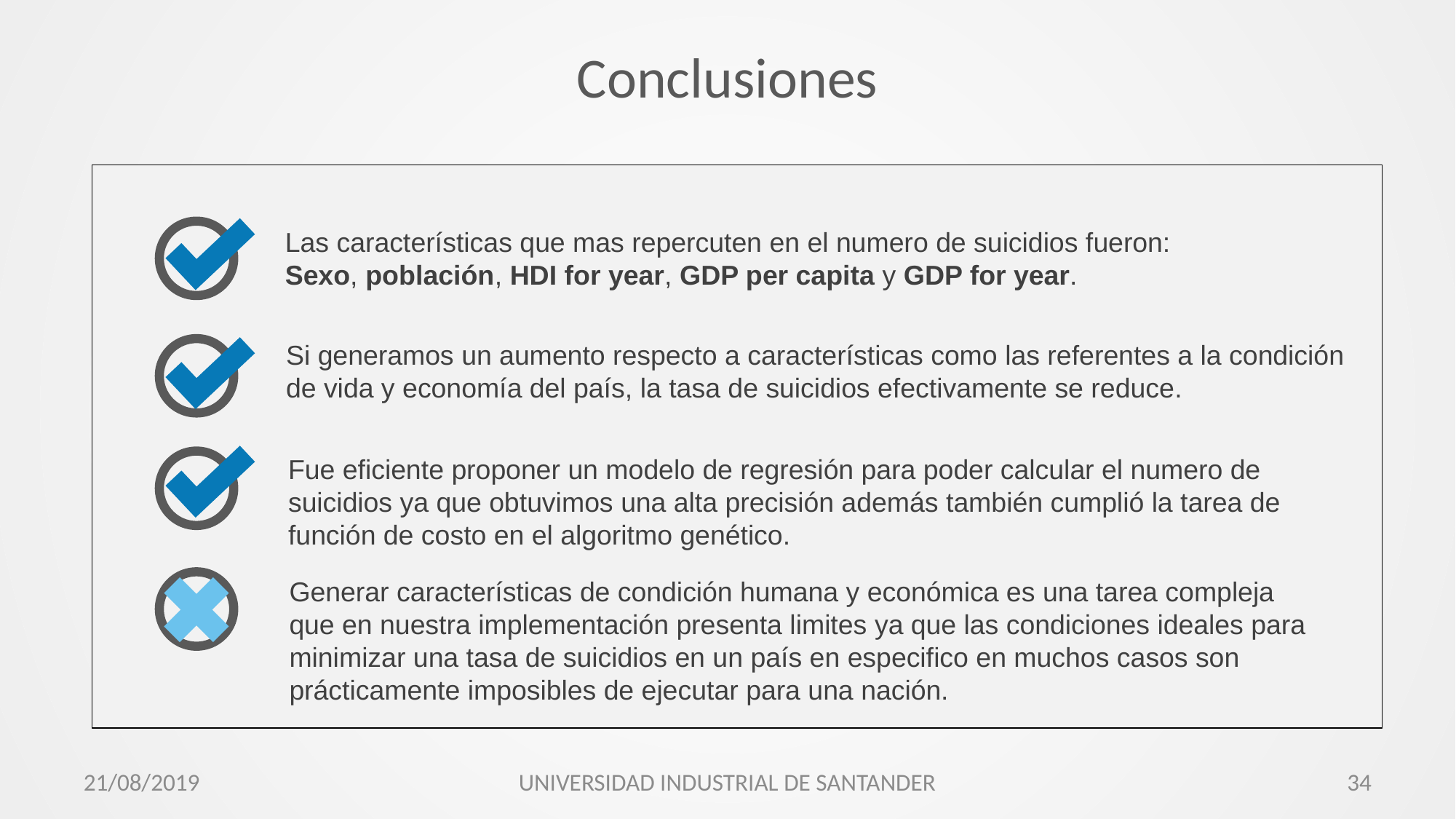

# Conclusiones

Las características que mas repercuten en el numero de suicidios fueron:
Sexo, población, HDI for year, GDP per capita y GDP for year.

Si generamos un aumento respecto a características como las referentes a la condición
de vida y economía del país, la tasa de suicidios efectivamente se reduce.

Fue eficiente proponer un modelo de regresión para poder calcular el numero de
suicidios ya que obtuvimos una alta precisión además también cumplió la tarea de
función de costo en el algoritmo genético.

Generar características de condición humana y económica es una tarea compleja
que en nuestra implementación presenta limites ya que las condiciones ideales para
minimizar una tasa de suicidios en un país en especifico en muchos casos son
prácticamente imposibles de ejecutar para una nación.

21/08/2019
UNIVERSIDAD INDUSTRIAL DE SANTANDER
34